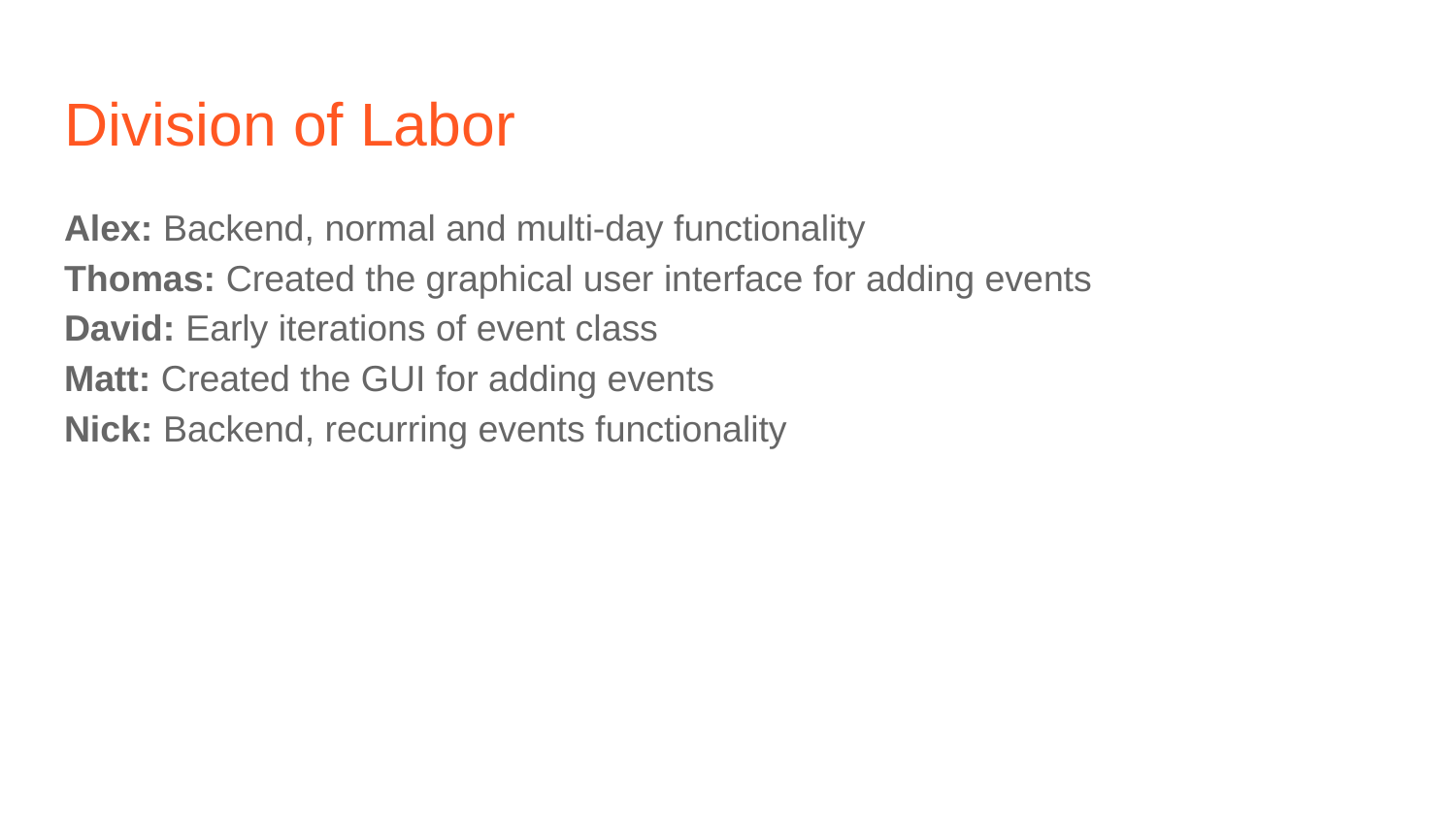

# Division of Labor
Alex: Backend, normal and multi-day functionality
Thomas: Created the graphical user interface for adding events
David: Early iterations of event class
Matt: Created the GUI for adding events
Nick: Backend, recurring events functionality